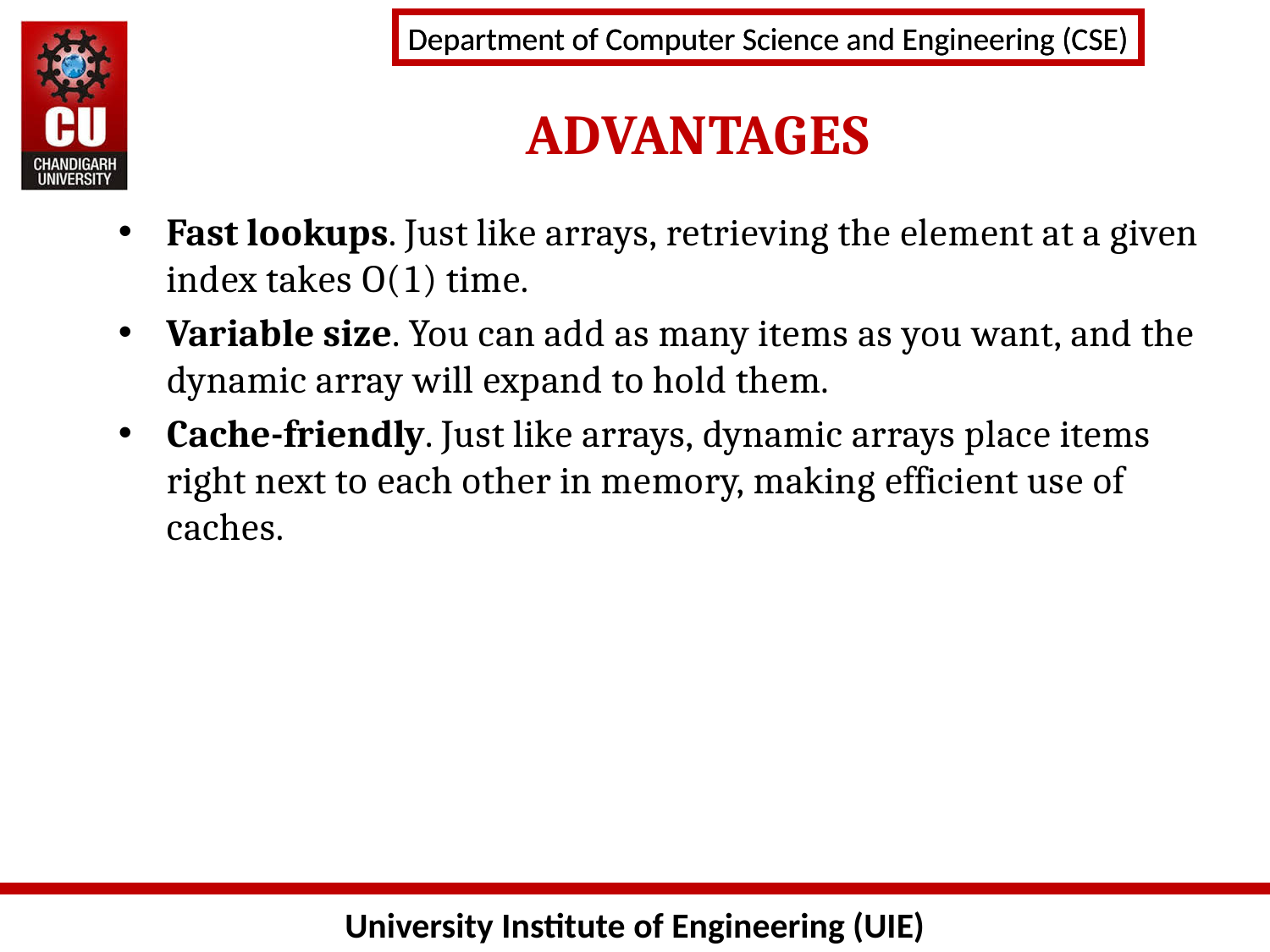

ADVANTAGES
Fast lookups. Just like arrays, retrieving the element at a given index takes O(1) time.
Variable size. You can add as many items as you want, and the dynamic array will expand to hold them.
Cache-friendly. Just like arrays, dynamic arrays place items right next to each other in memory, making efficient use of caches.